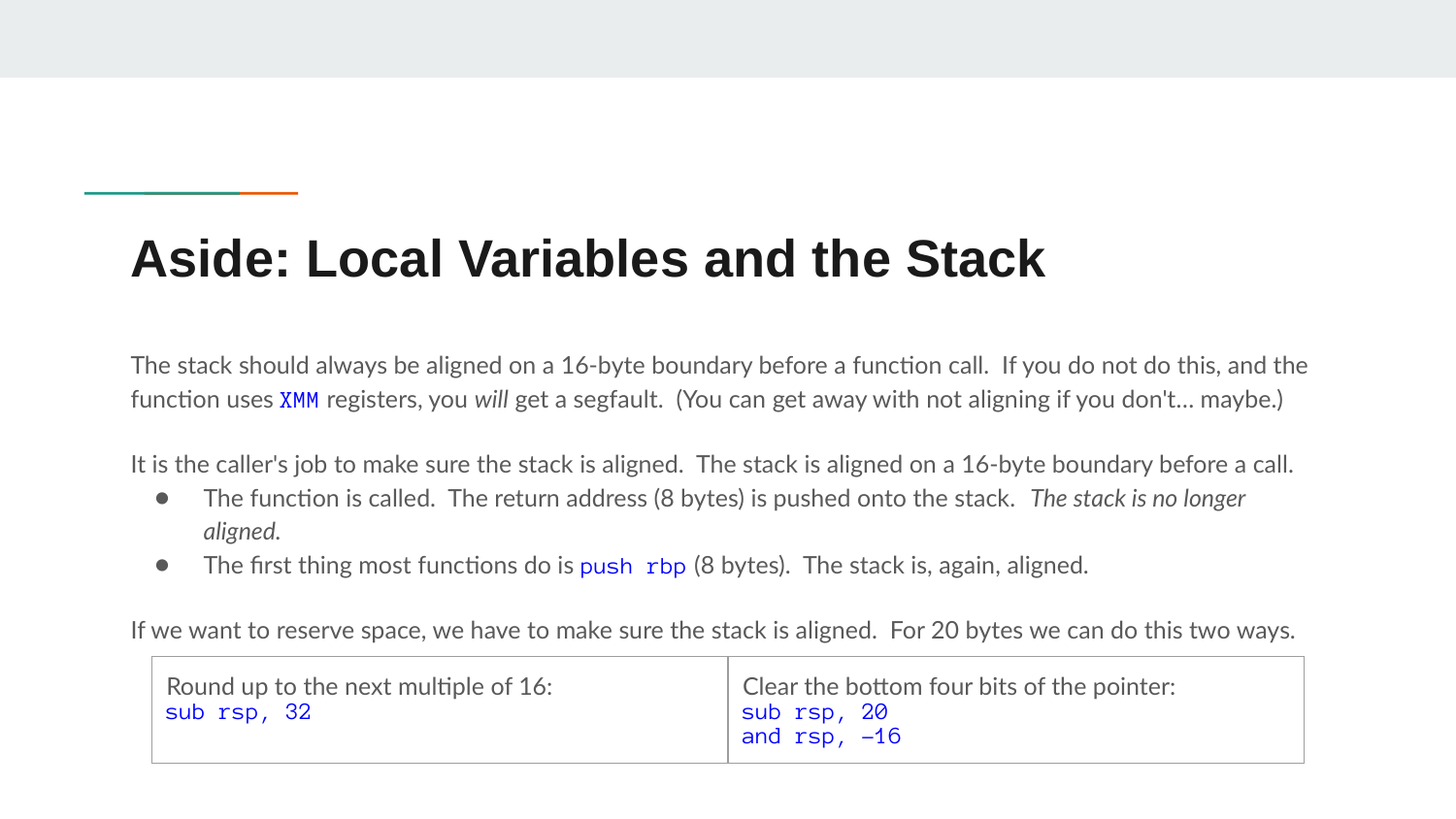

# Aside: Local Variables and the Stack
The stack should always be aligned on a 16-byte boundary before a function call.  If you do not do this, and the function uses XMM registers, you will get a segfault.  (You can get away with not aligning if you don't… maybe.)
It is the caller's job to make sure the stack is aligned.  The stack is aligned on a 16-byte boundary before a call.
The function is called.  The return address (8 bytes) is pushed onto the stack.  The stack is no longer aligned.
The first thing most functions do is push rbp (8 bytes).  The stack is, again, aligned.
If we want to reserve space, we have to make sure the stack is aligned.  For 20 bytes we can do this two ways.
| Round up to the next multiple of 16: sub rsp, 32 | Clear the bottom four bits of the pointer: sub rsp, 20 and rsp, -16 |
| --- | --- |